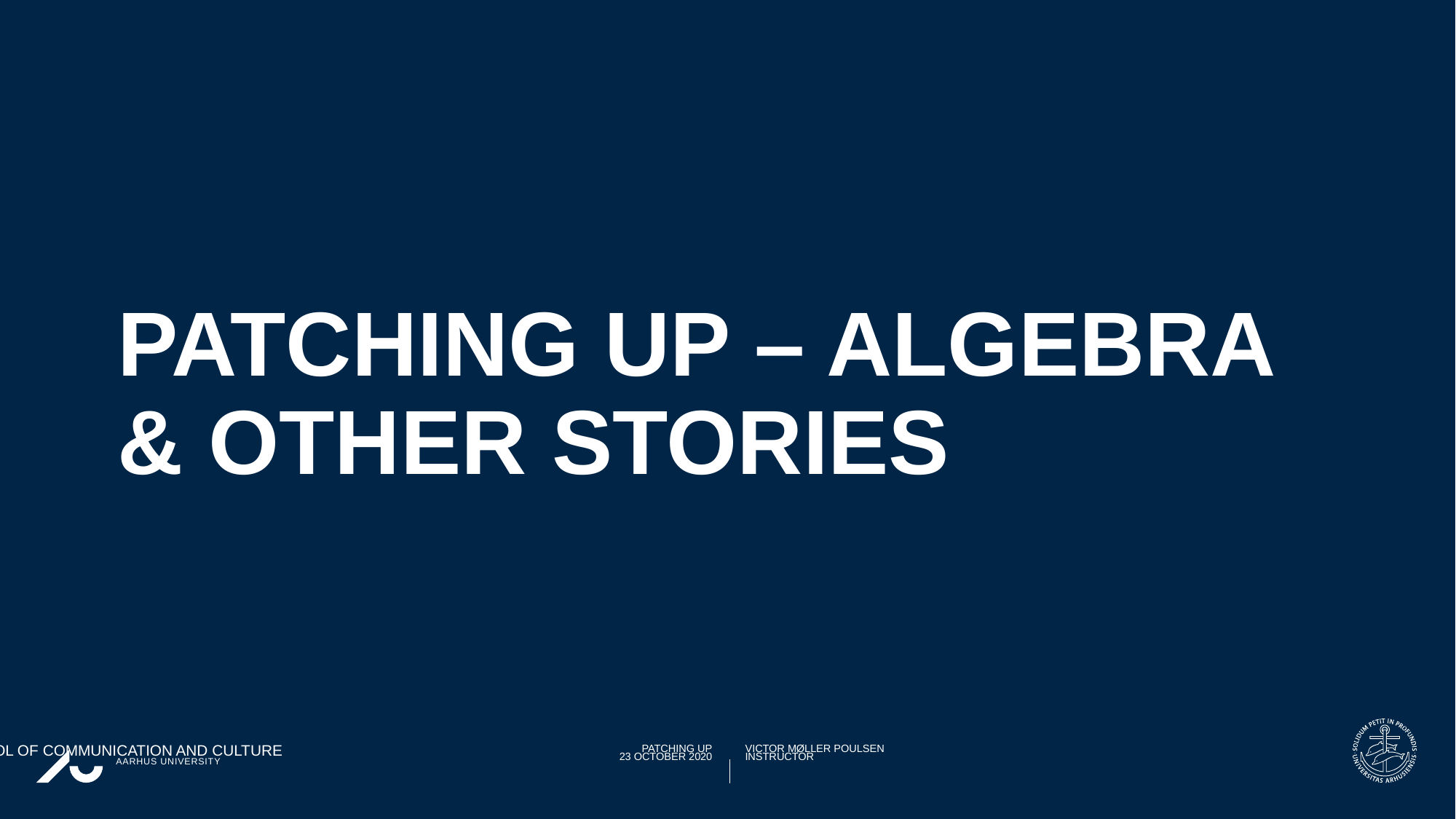

# Patching Up – Algebra & other stories